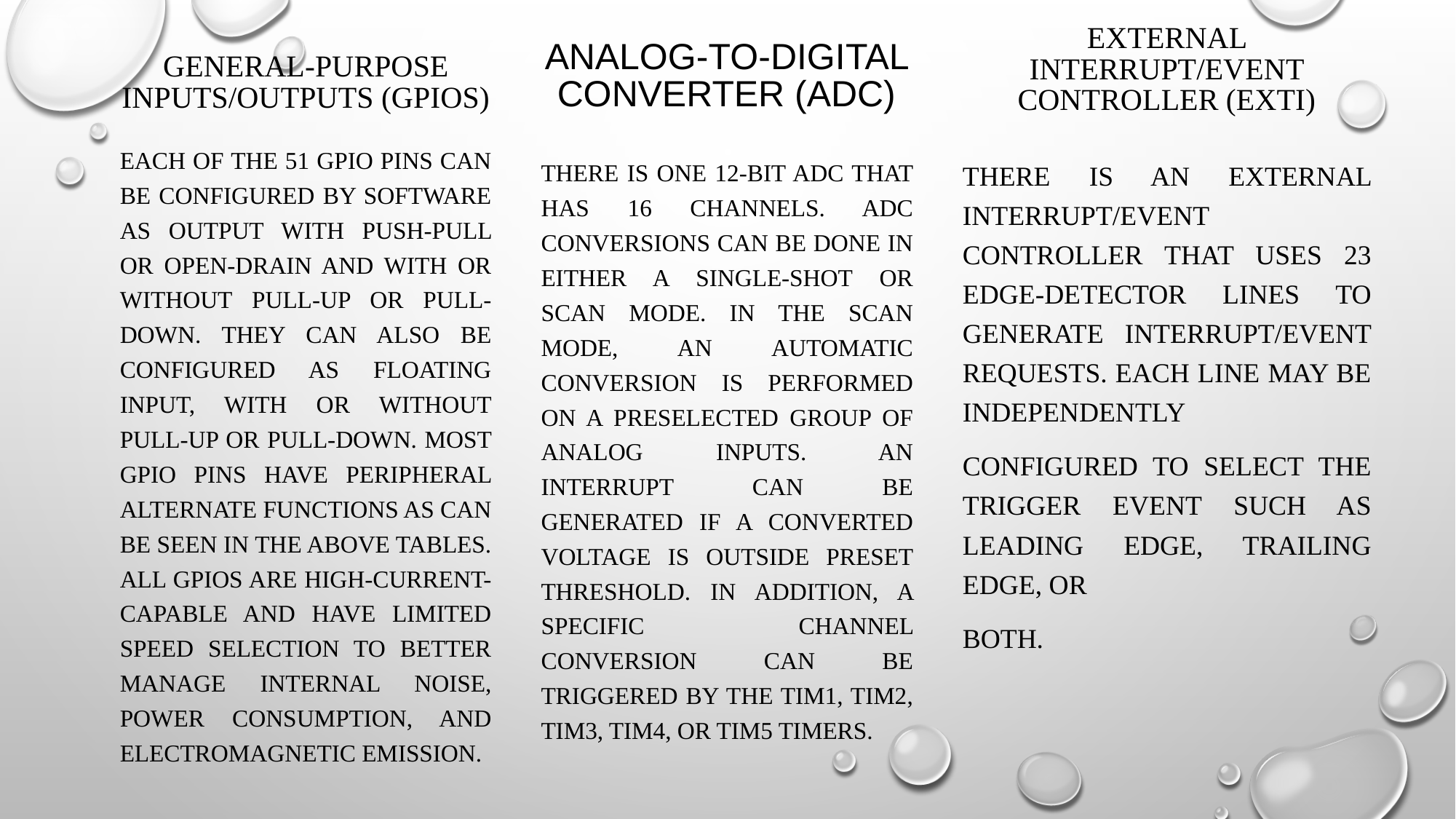

External Interrupt/Event Controller (EXTI)
Analog-to-Digital Converter (ADC)
General-Purpose Inputs/Outputs (GPIOs)
Each of the 51 GPIO pins can be configured by software as output with push-pull or open-drain and with or without pull-up or pull-down. They can also be configured as floating input, with or without pull-up or pull-down. Most GPIO pins have peripheral alternate functions as can be seen in the above tables. All GPIOs are high-current-capable and have limited speed selection to better manage internal noise, power consumption, and electromagnetic emission.
There is one 12-bit ADC that has 16 channels. ADC conversions can be done in either a single-shot or scan mode. In the scan mode, an automatic conversion is performed on a preselected group of analog inputs. An interrupt can be generated if a converted voltage is outside preset threshold. In addition, a specific channel conversion can be triggered by the TIM1, TIM2, TIM3, TIM4, or TIM5 timers.
There is an external interrupt/event controller that uses 23 edge-detector lines to generate interrupt/event requests. Each line may be independently
configured to select the trigger event such as leading edge, trailing edge, or
both.